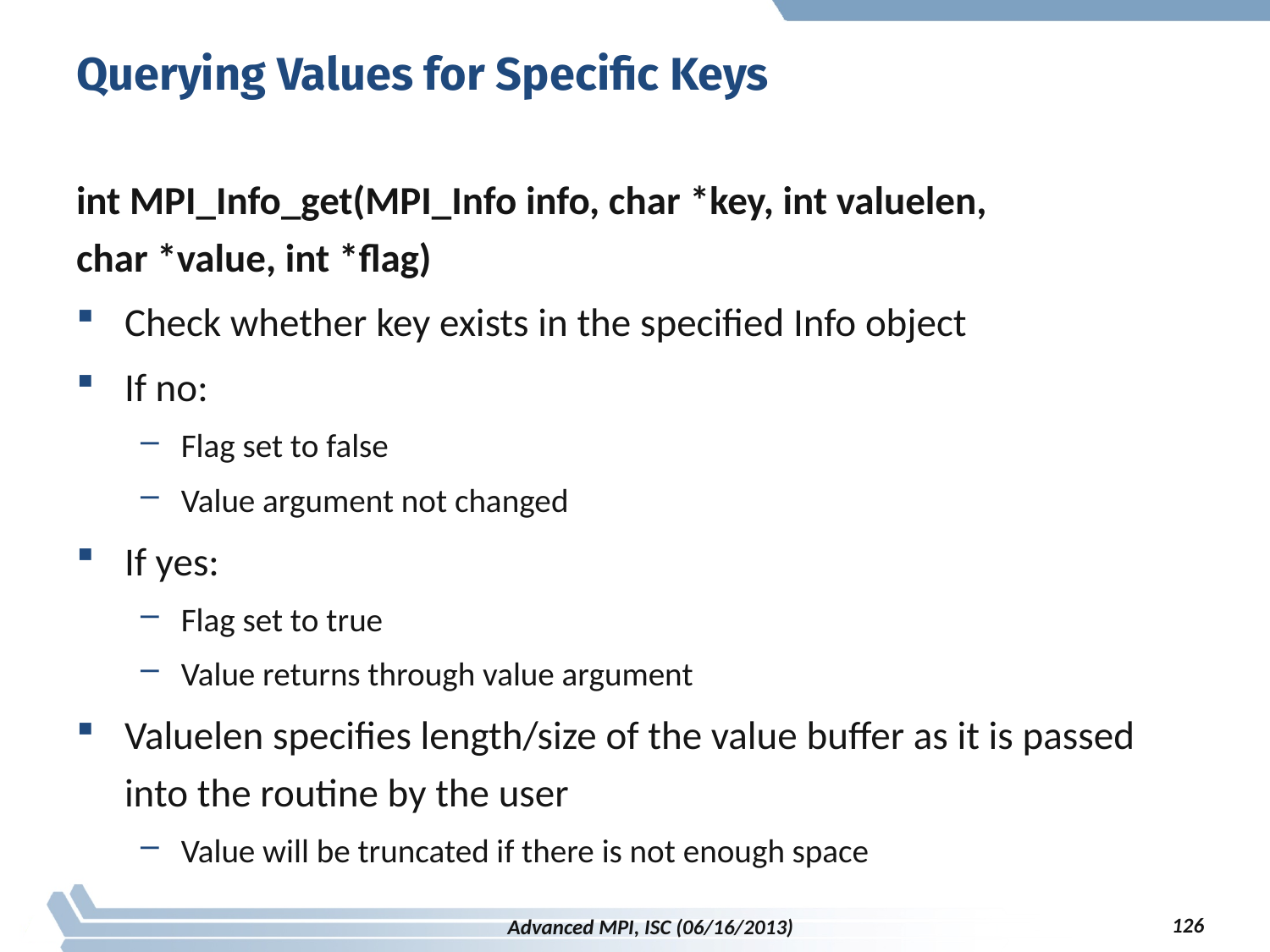

# Querying Values for Specific Keys
int MPI_Info_get(MPI_Info info, char *key, int valuelen,
char *value, int *flag)
Check whether key exists in the specified Info object
If no:
Flag set to false
Value argument not changed
If yes:
Flag set to true
Value returns through value argument
Valuelen specifies length/size of the value buffer as it is passed into the routine by the user
Value will be truncated if there is not enough space
126
Advanced MPI, ISC (06/16/2013)